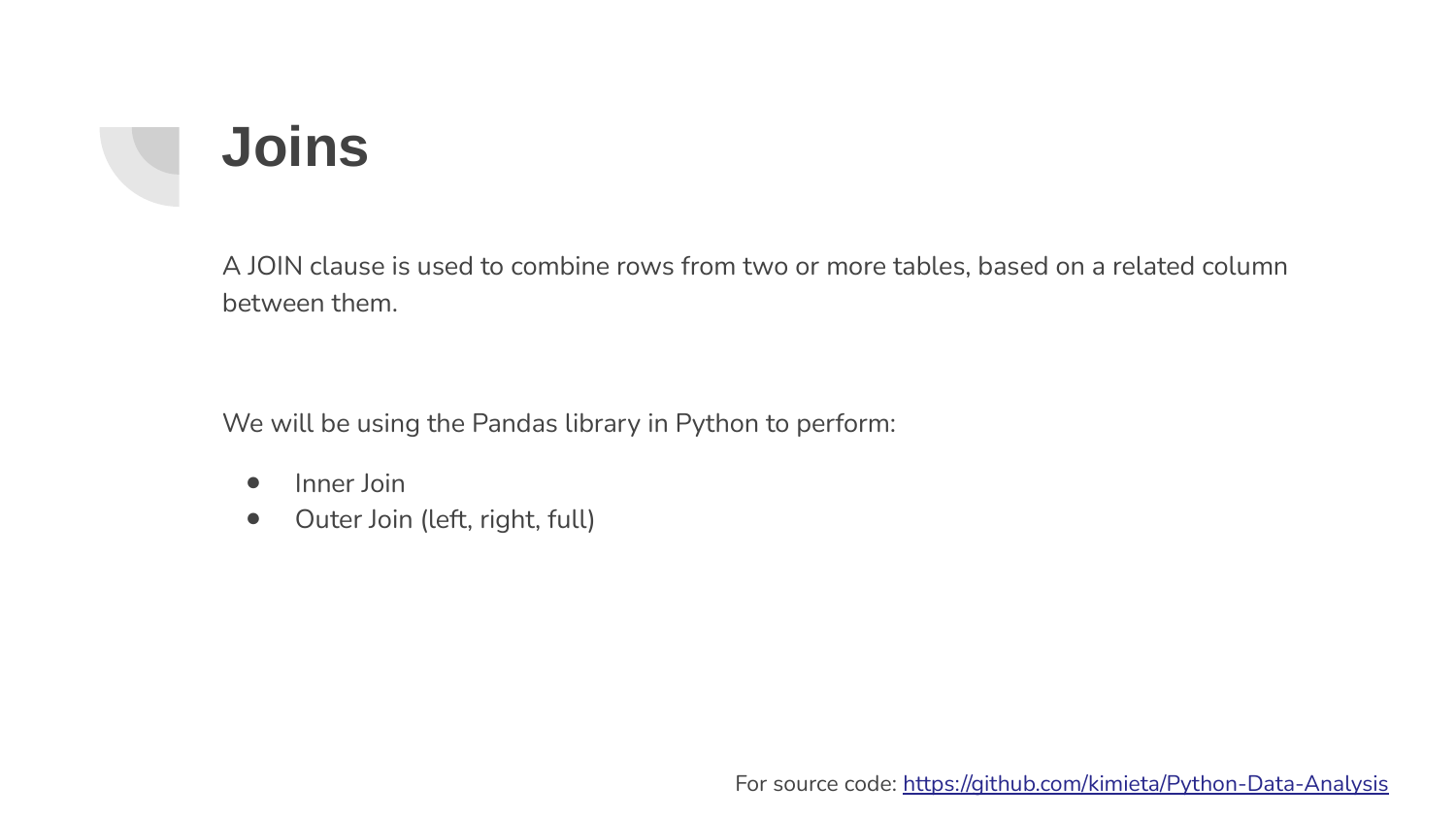

# Joins
A JOIN clause is used to combine rows from two or more tables, based on a related column between them.

We will be using the Pandas library in Python to perform:
Inner Join
Outer Join (left, right, full)